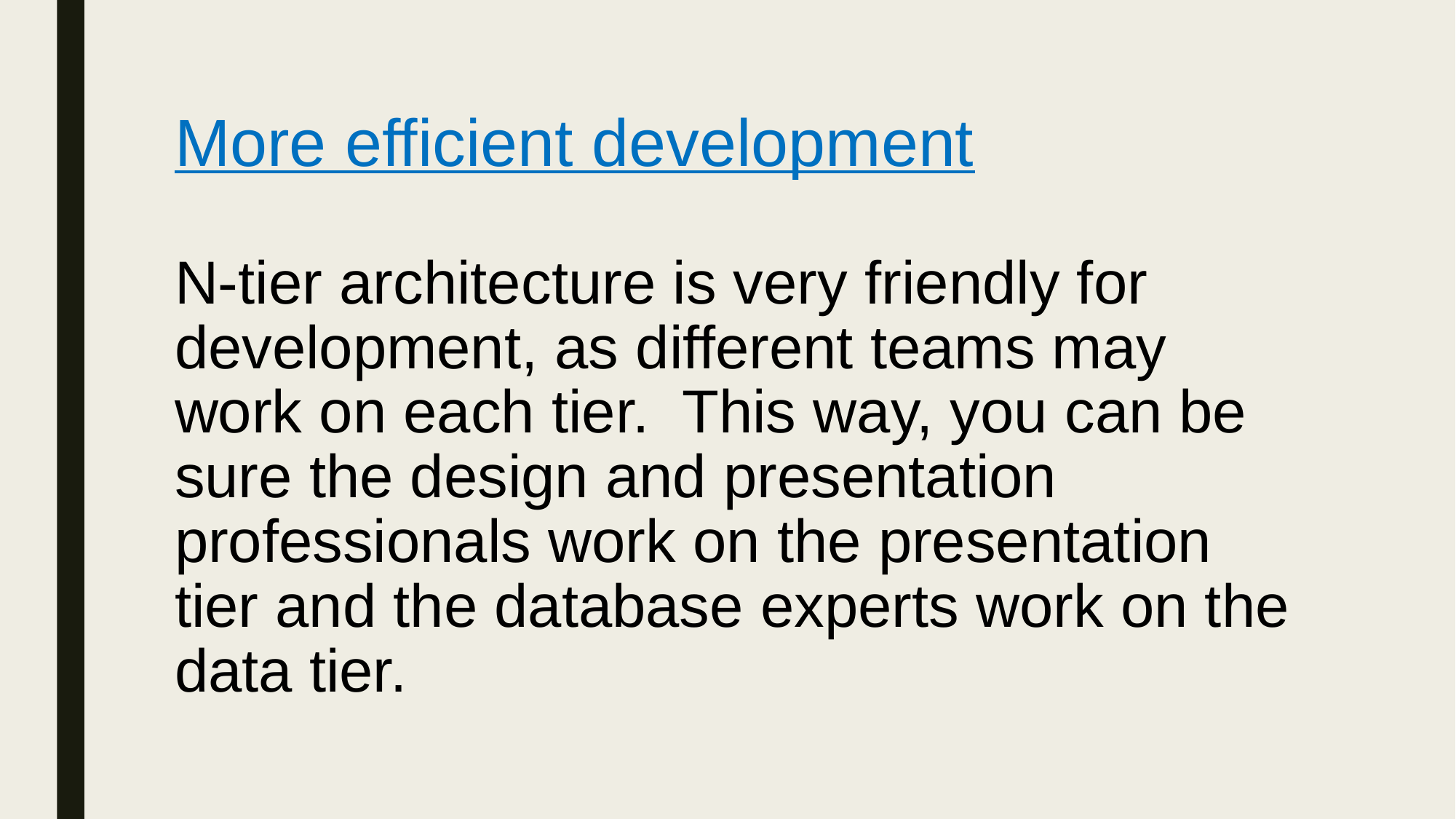

# More efficient development N-tier architecture is very friendly for development, as different teams may work on each tier.  This way, you can be sure the design and presentation professionals work on the presentation tier and the database experts work on the data tier.